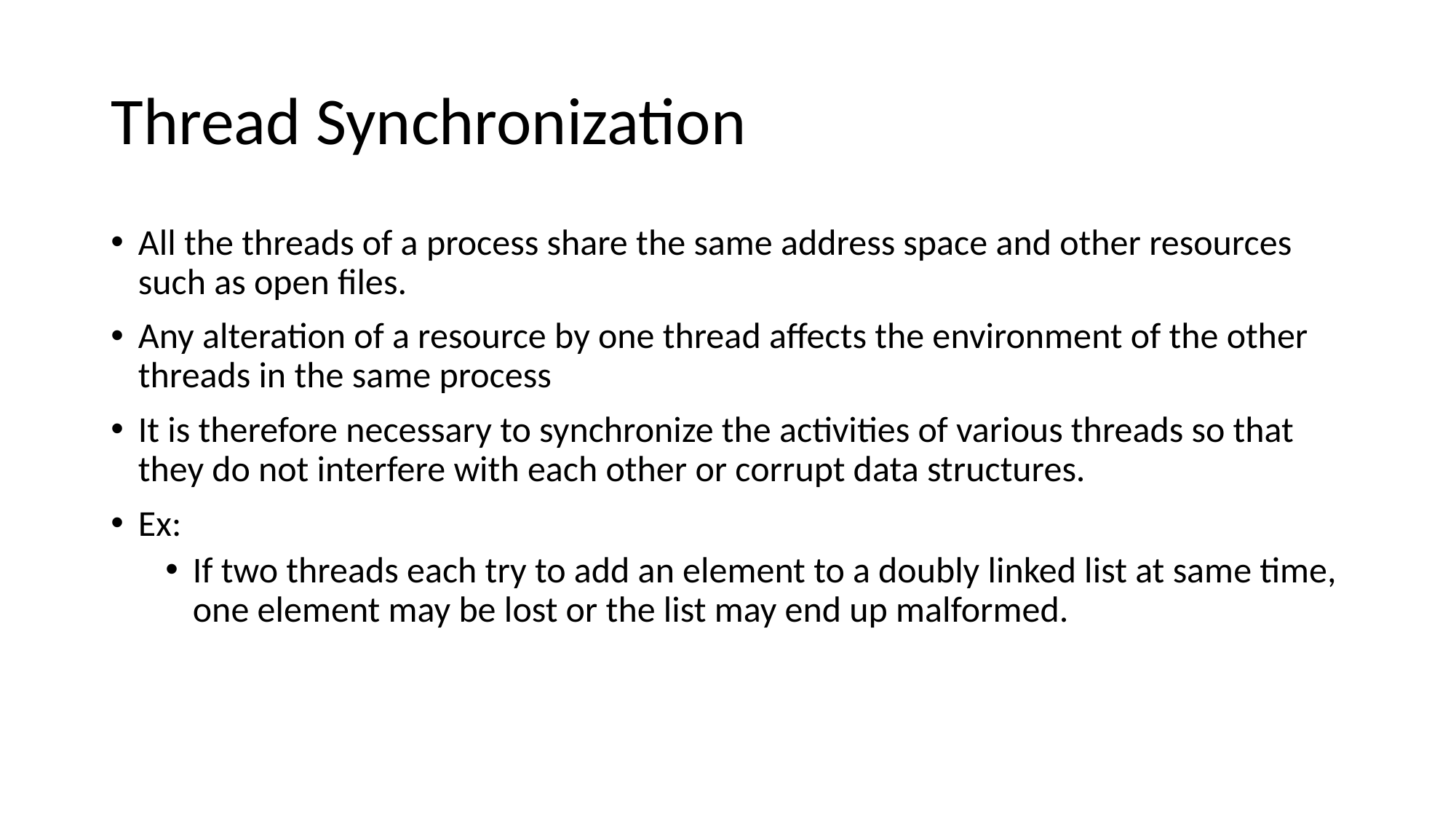

# Thread Synchronization
All the threads of a process share the same address space and other resources such as open files.
Any alteration of a resource by one thread affects the environment of the other threads in the same process
It is therefore necessary to synchronize the activities of various threads so that they do not interfere with each other or corrupt data structures.
Ex:
If two threads each try to add an element to a doubly linked list at same time, one element may be lost or the list may end up malformed.